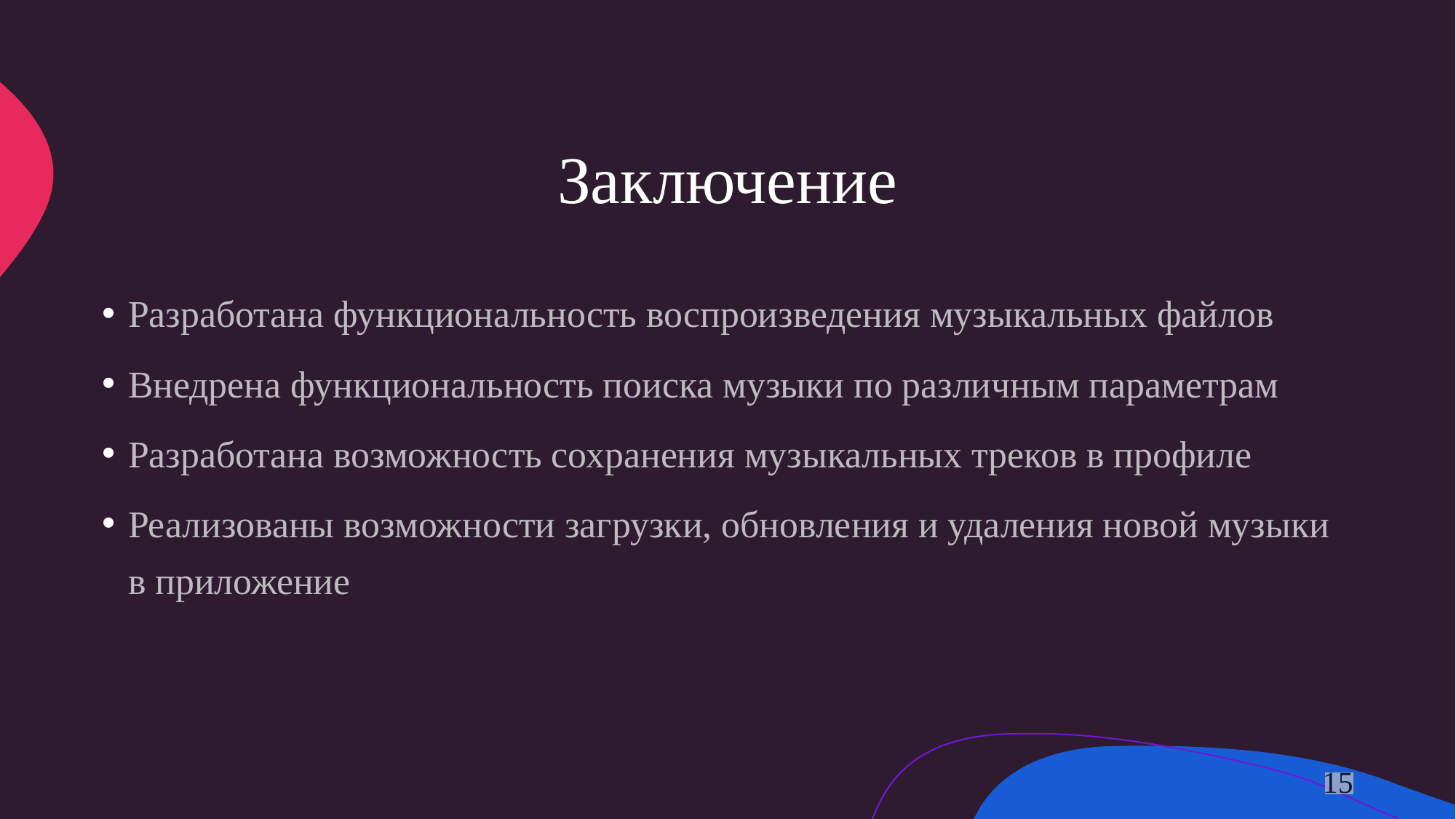

# Заключение
Разработана функциональность воспроизведения музыкальных файлов
Внедрена функциональность поиска музыки по различным параметрам
Разработана возможность сохранения музыкальных треков в профиле
Реализованы возможности загрузки, обновления и удаления новой музыки в приложение

15